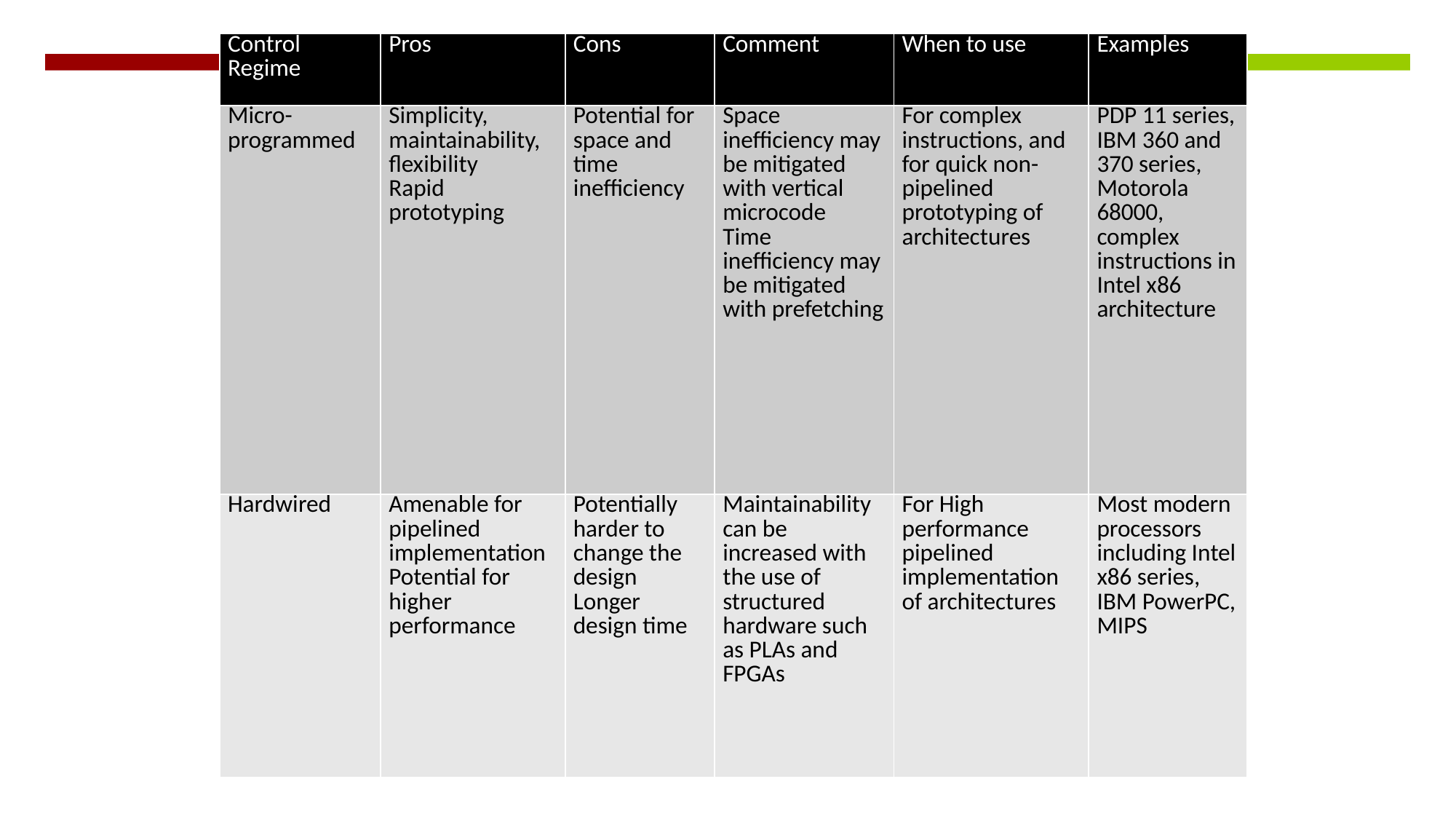

| Control Regime | Pros | Cons | Comment | When to use | Examples |
| --- | --- | --- | --- | --- | --- |
| Micro-programmed | Simplicity, maintainability, flexibility Rapid prototyping | Potential for space and time inefficiency | Space inefficiency may be mitigated with vertical microcode Time inefficiency may be mitigated with prefetching | For complex instructions, and for quick non-pipelined prototyping of architectures | PDP 11 series, IBM 360 and 370 series, Motorola 68000, complex instructions in Intel x86 architecture |
| Hardwired | Amenable for pipelined implementation Potential for higher performance | Potentially harder to change the design Longer design time | Maintainability can be increased with the use of structured hardware such as PLAs and FPGAs | For High performance pipelined implementation of architectures | Most modern processors including Intel x86 series, IBM PowerPC, MIPS |